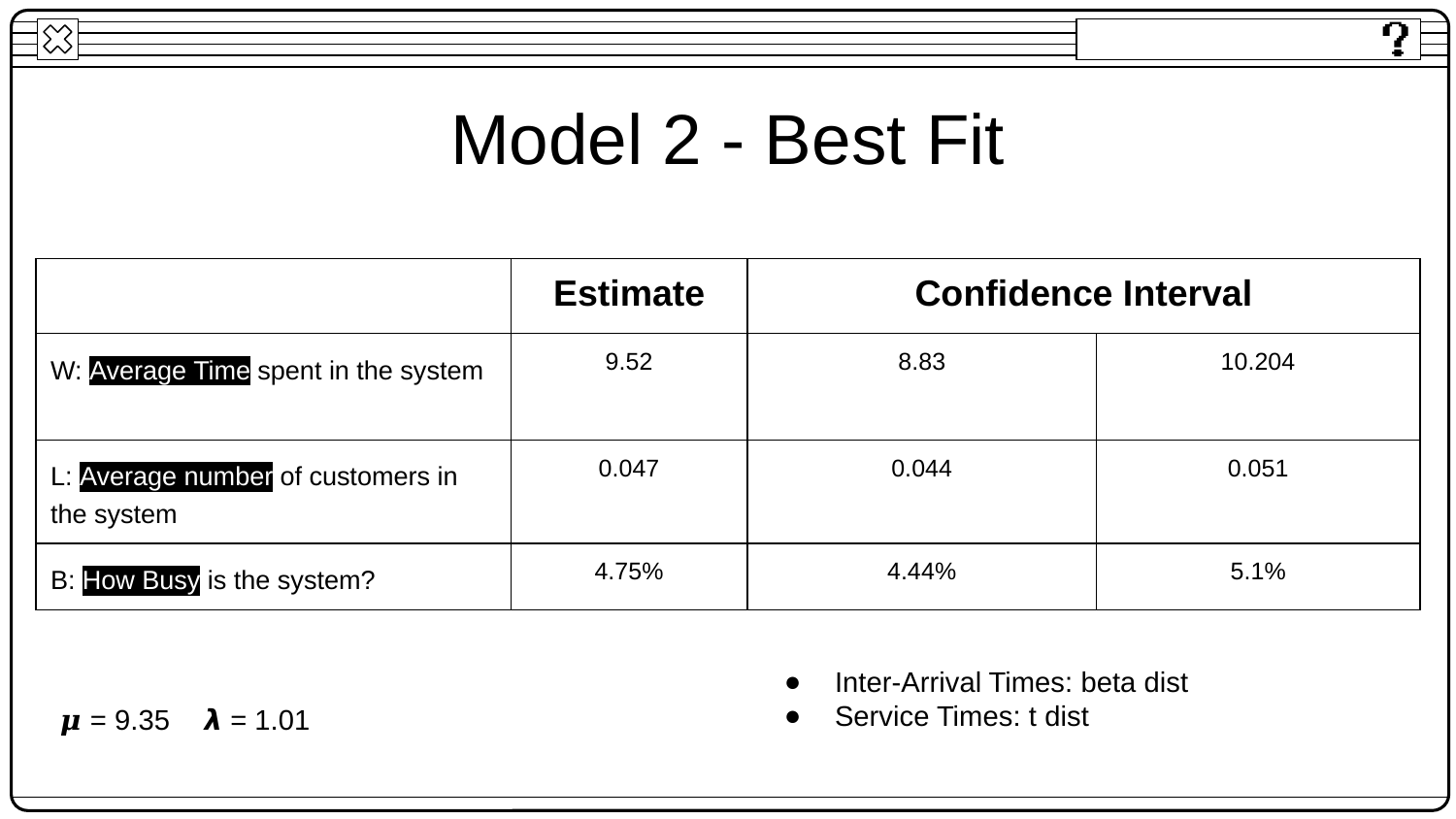

Model 2 - Best Fit
|  | Estimate | Confidence Interval |  |
| --- | --- | --- | --- |
| W: Average Time spent in the system | 9.52 | 8.83 | 10.204 |
| L: Average number of customers in the system | 0.047 | 0.044 | 0.051 |
| B: How Busy is the system? | 4.75% | 4.44% | 5.1% |
Inter-Arrival Times: beta dist
Service Times: t dist
𝝁 = 9.35 	𝞴 = 1.01